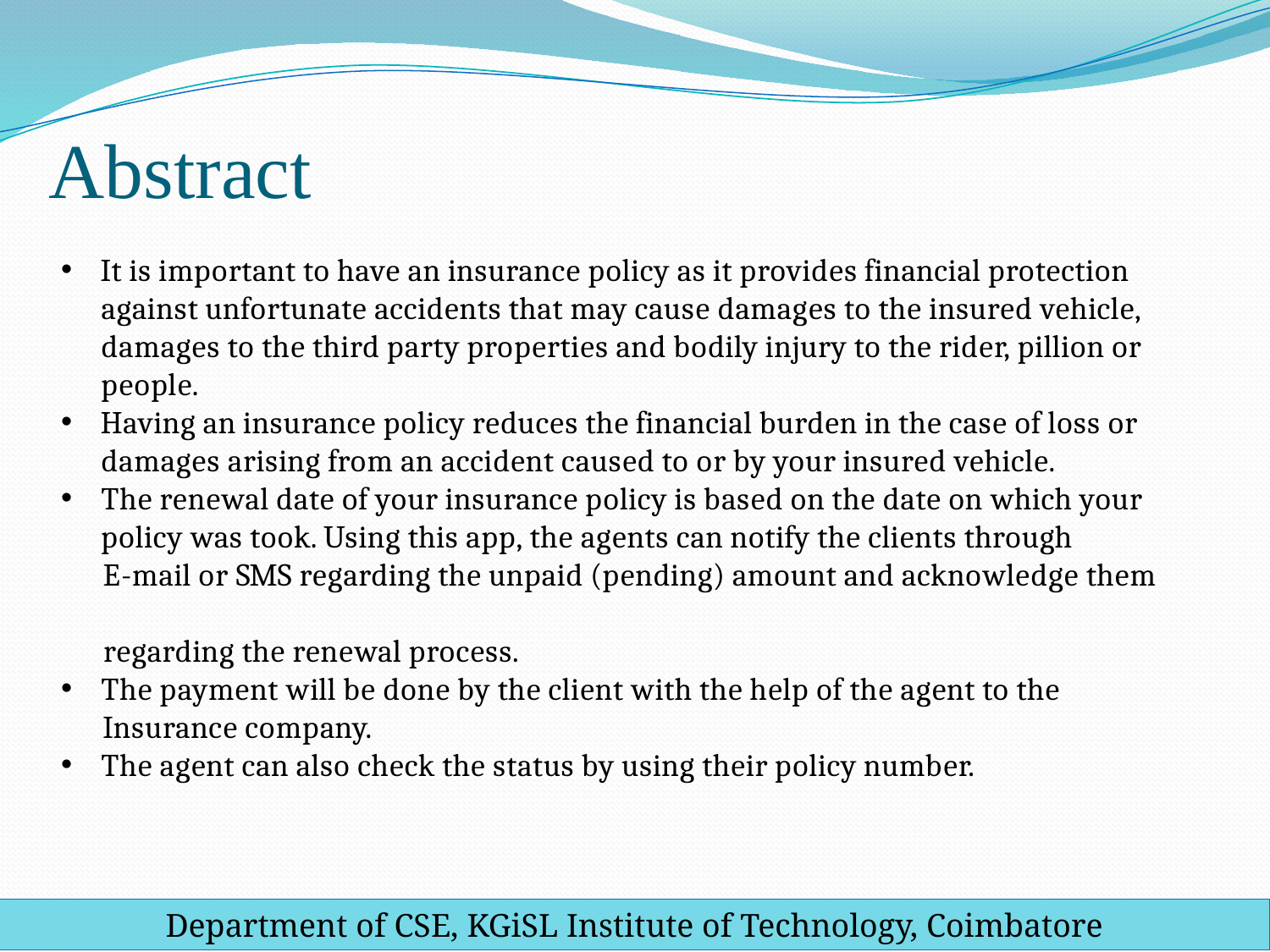

# Abstract
It is important to have an insurance policy as it provides financial protection against unfortunate accidents that may cause damages to the insured vehicle, damages to the third party properties and bodily injury to the rider, pillion or people.
Having an insurance policy reduces the financial burden in the case of loss or damages arising from an accident caused to or by your insured vehicle.
The renewal date of your insurance policy is based on the date on which your policy was took. Using this app, the agents can notify the clients through
      E-mail or SMS regarding the unpaid (pending) amount and acknowledge them
      regarding the renewal process.
The payment will be done by the client with the help of the agent to the
      Insurance company.
The agent can also check the status by using their policy number.

Department of CSE, KGiSL Institute of Technology, Coimbatore